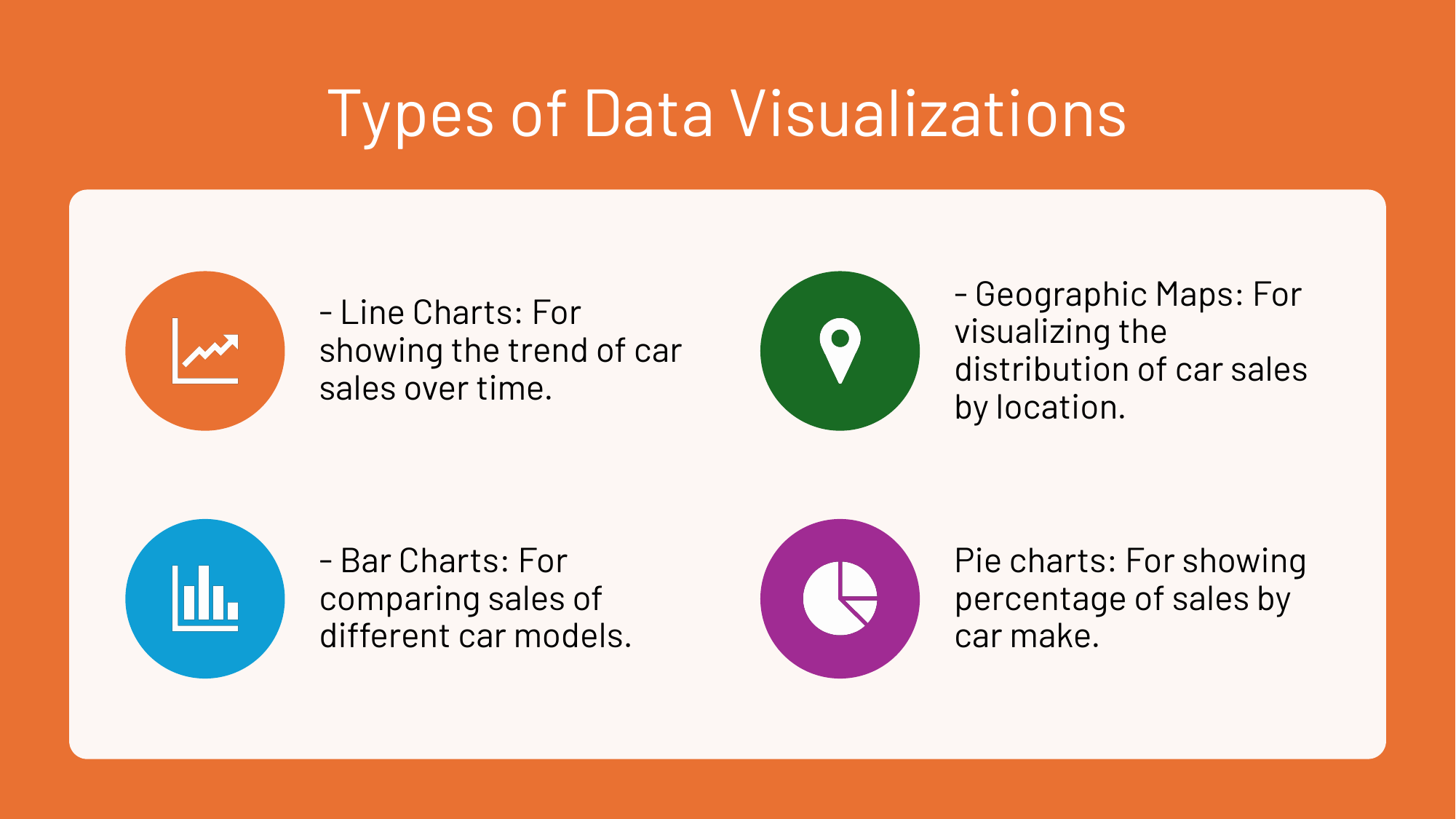

# Types of Data Visualizations

- Line Charts: For showing the trend of car sales over time.
- Geographic Maps: For visualizing the distribution of car sales by location.
- Bar Charts: For comparing sales of different car models.
Pie charts: For showing percentage of sales by car make.